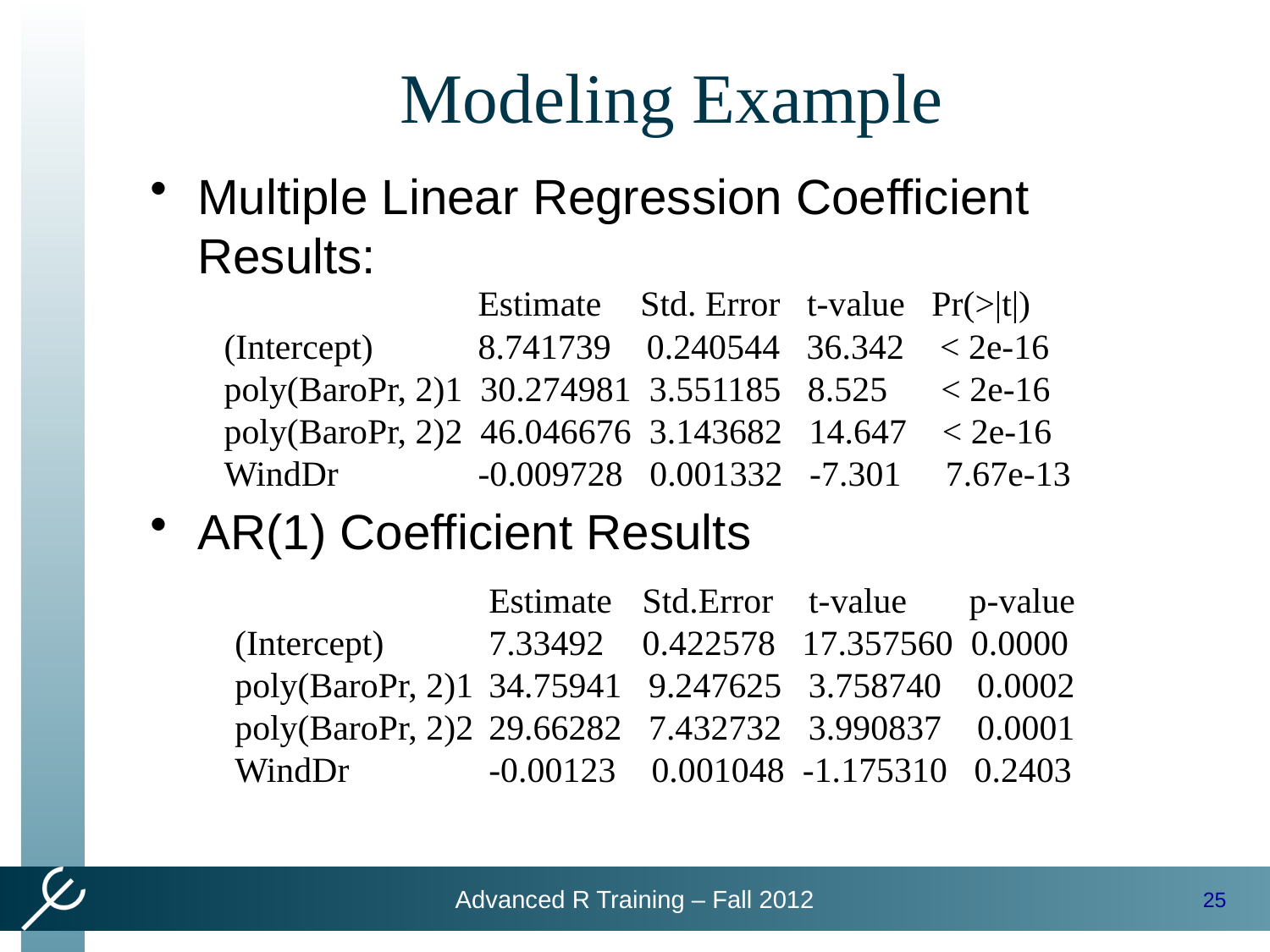

# Modeling Example
Multiple Linear Regression Coefficient Results:

AR(1) Coefficient Results
 		Estimate	    Std. Error   t-value   Pr(>|t|)
(Intercept)       	8.741739    0.240544   36.342    < 2e-16
poly(BaroPr, 2)1  30.274981  3.551185   8.525      < 2e-16
poly(BaroPr, 2)2  46.046676  3.143682   14.647    < 2e-16
WindDr           	-0.009728   0.001332   -7.301     7.67e-13
 		Estimate	   Std.Error    t-value       p-value
(Intercept)	7.33492	   0.422578   17.357560  0.0000
poly(BaroPr, 2)1	34.75941   9.247625   3.758740    0.0002
poly(BaroPr, 2)2	29.66282   7.432732   3.990837    0.0001
WindDr		-0.00123    0.001048  -1.175310   0.2403